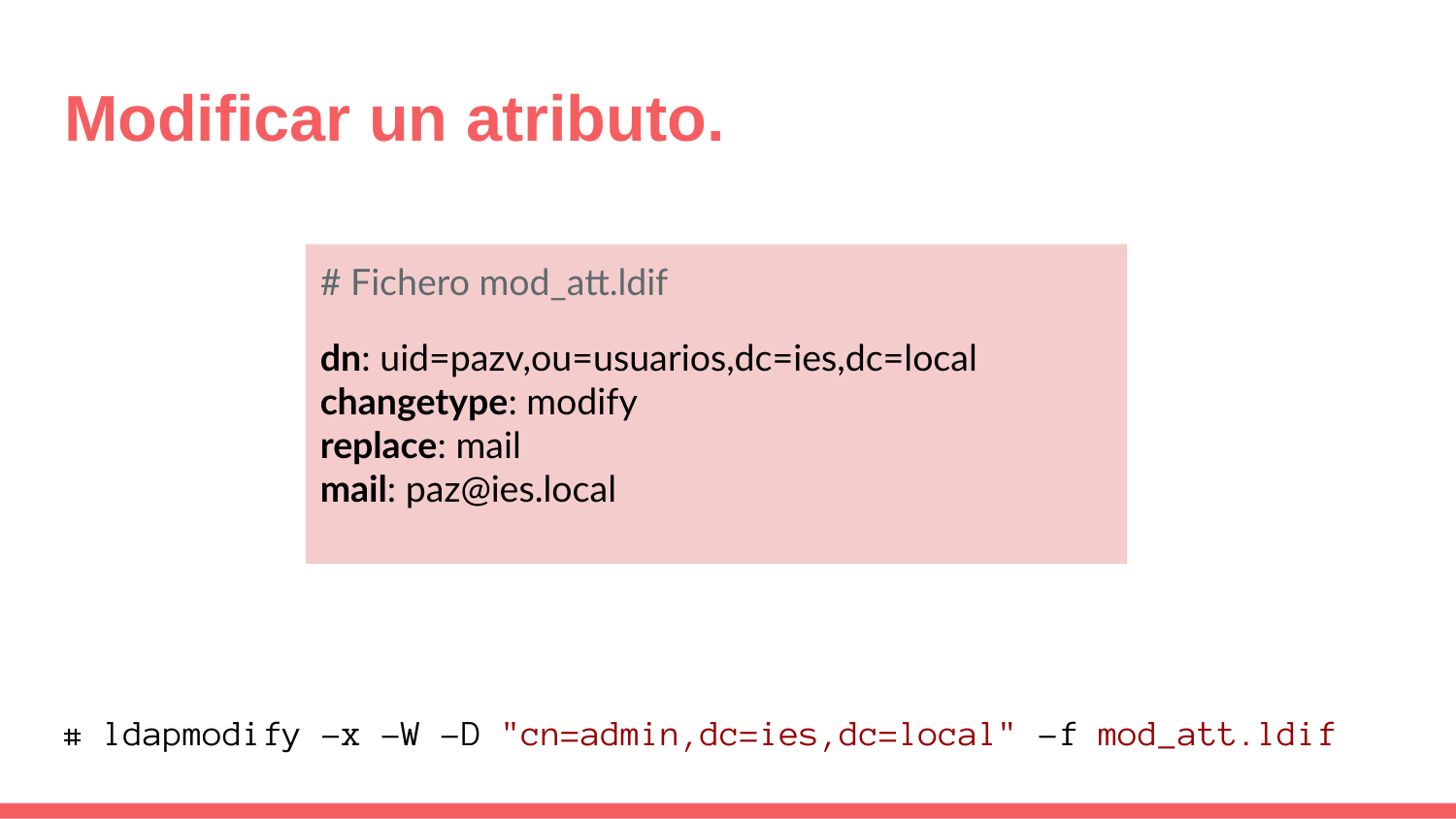

# Modificar un atributo.
# Fichero mod_att.ldif
dn: uid=pazv,ou=usuarios,dc=ies,dc=local
changetype: modify
replace: mail
mail: paz@ies.local

# ldapmodify -x -W -D "cn=admin,dc=ies,dc=local" -f mod_att.ldif